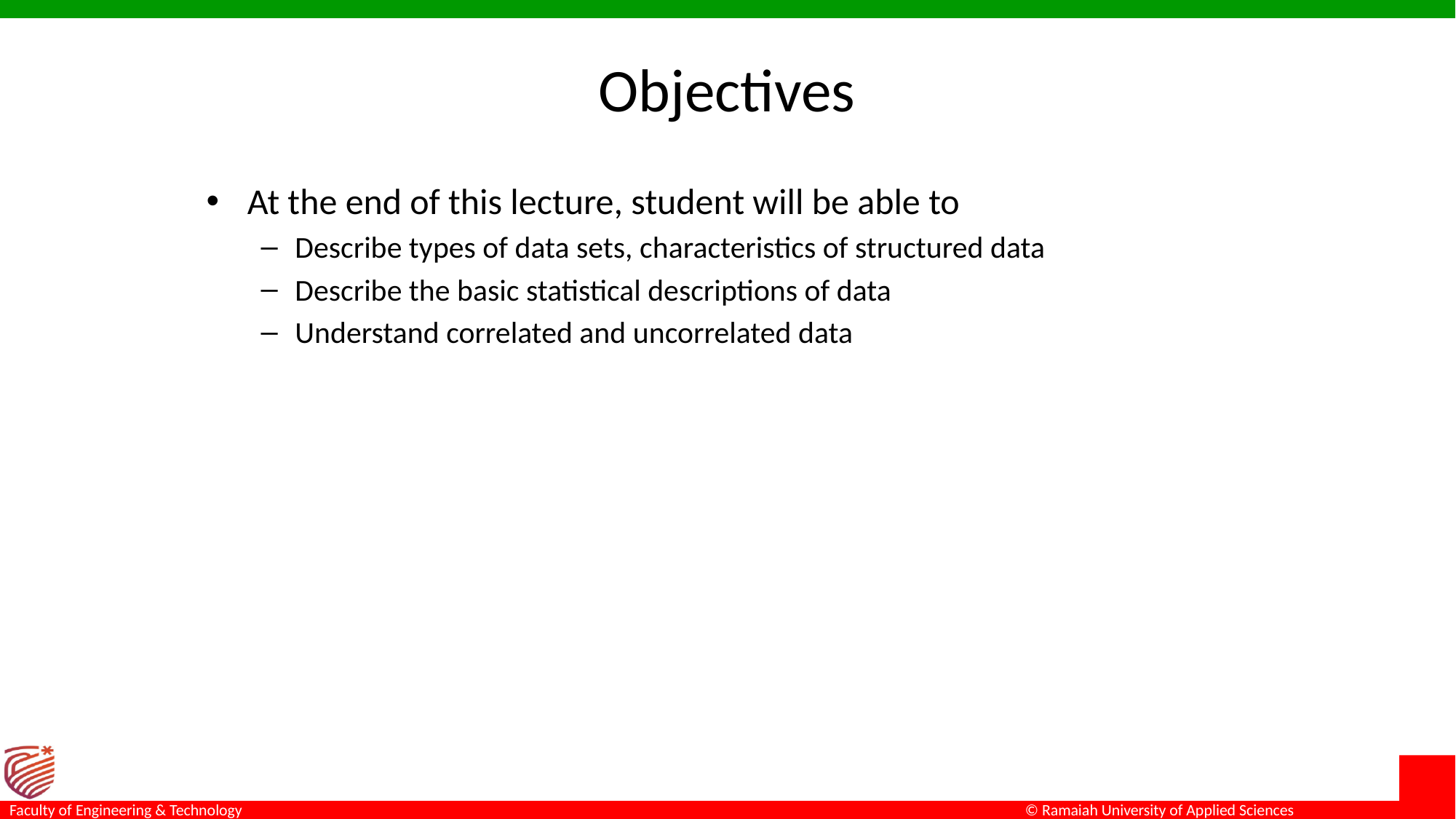

Objectives
At the end of this lecture, student will be able to
Describe types of data sets, characteristics of structured data
Describe the basic statistical descriptions of data
Understand correlated and uncorrelated data